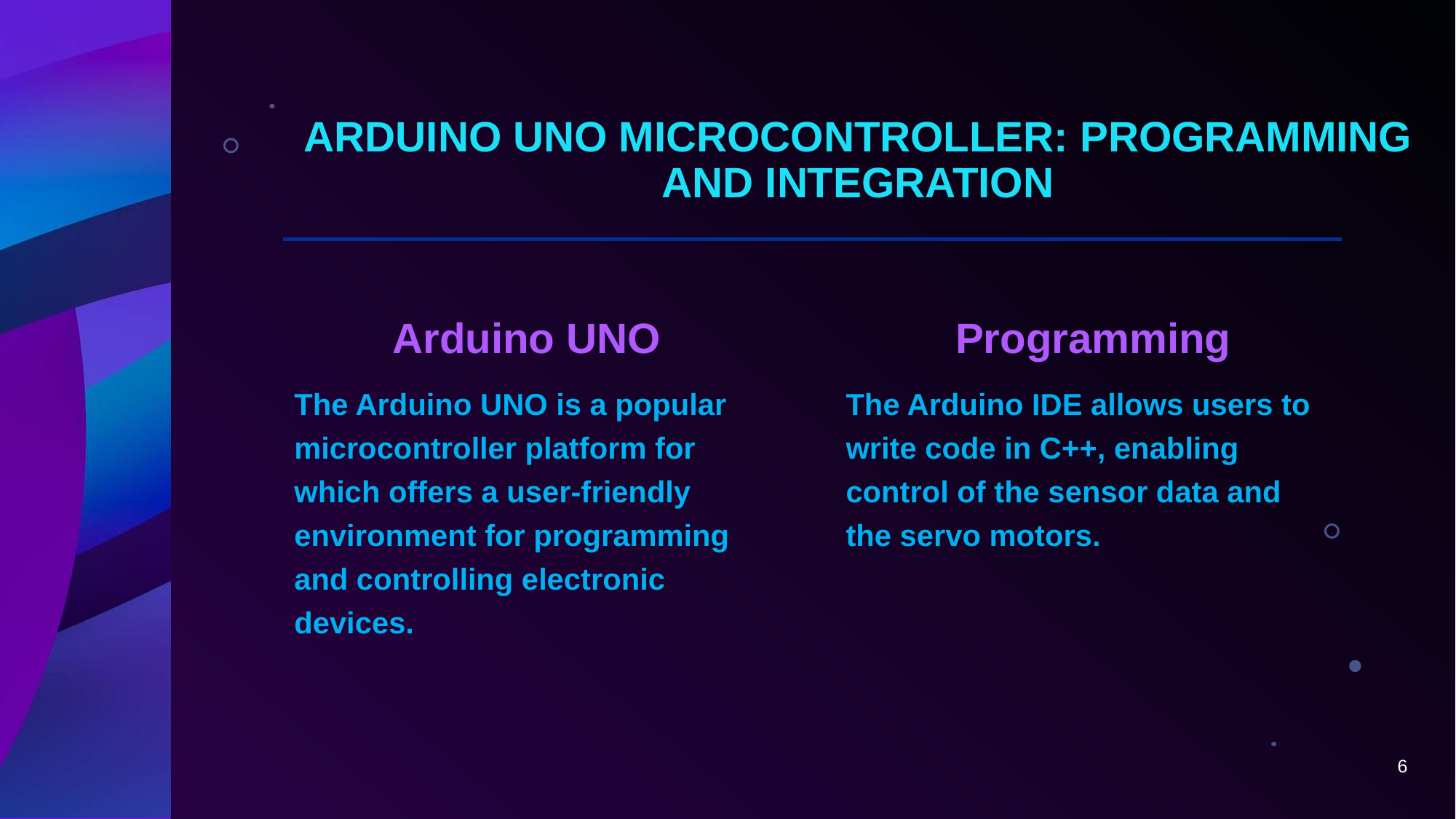

# Arduino UNO Microcontroller: Programming and Integration
 Arduino UNO
The Arduino UNO is a popular microcontroller platform for which offers a user-friendly environment for programming and controlling electronic devices.

 Programming
The Arduino IDE allows users to write code in C++, enabling control of the sensor data and the servo motors.

6